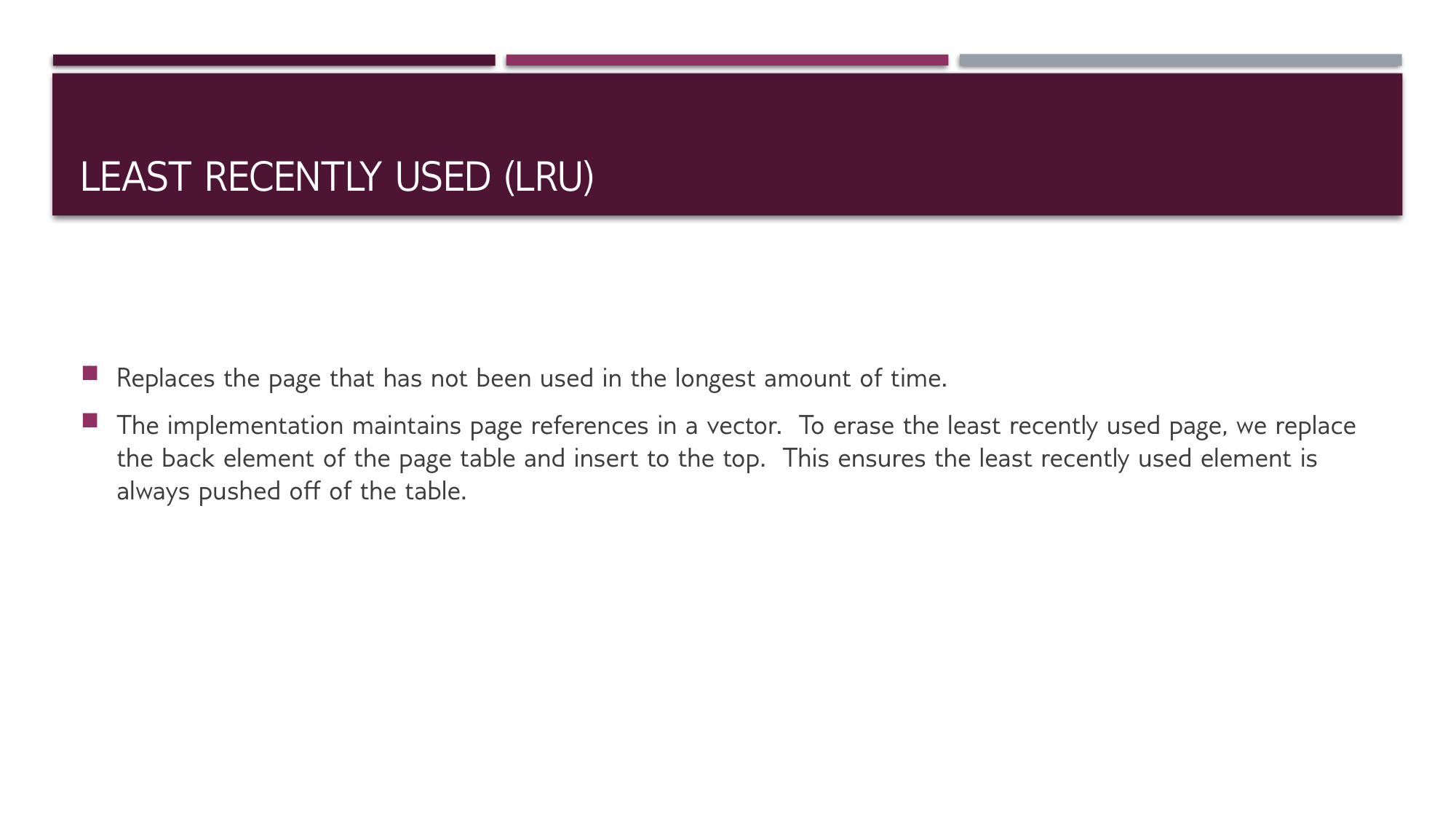

# Least recently used (lru)
Replaces the page that has not been used in the longest amount of time.
The implementation maintains page references in a vector.  To erase the least recently used page, we replace the back element of the page table and insert to the top.  This ensures the least recently used element is always pushed off of the table.